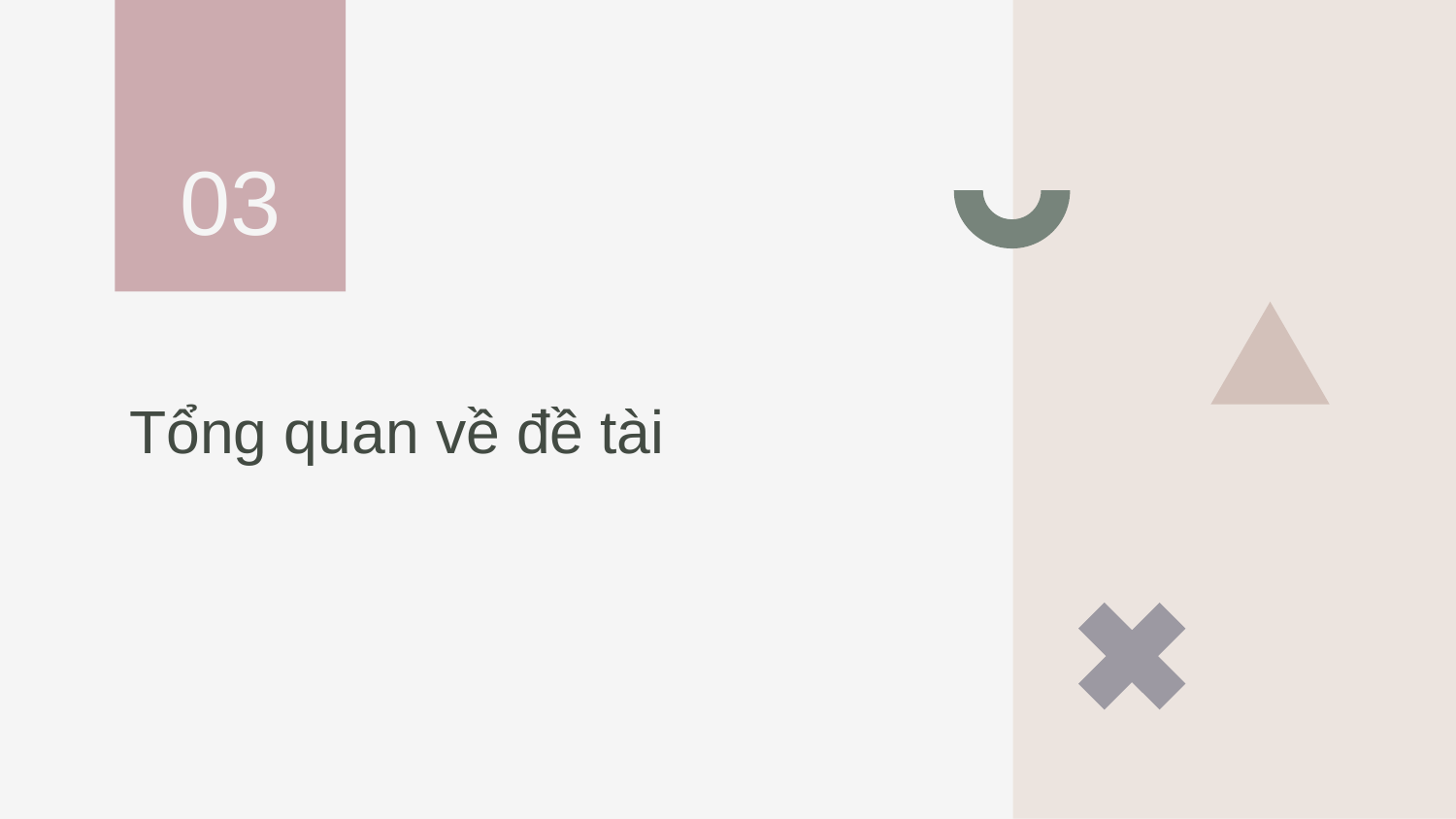

03

# Tổng quan về đề tài